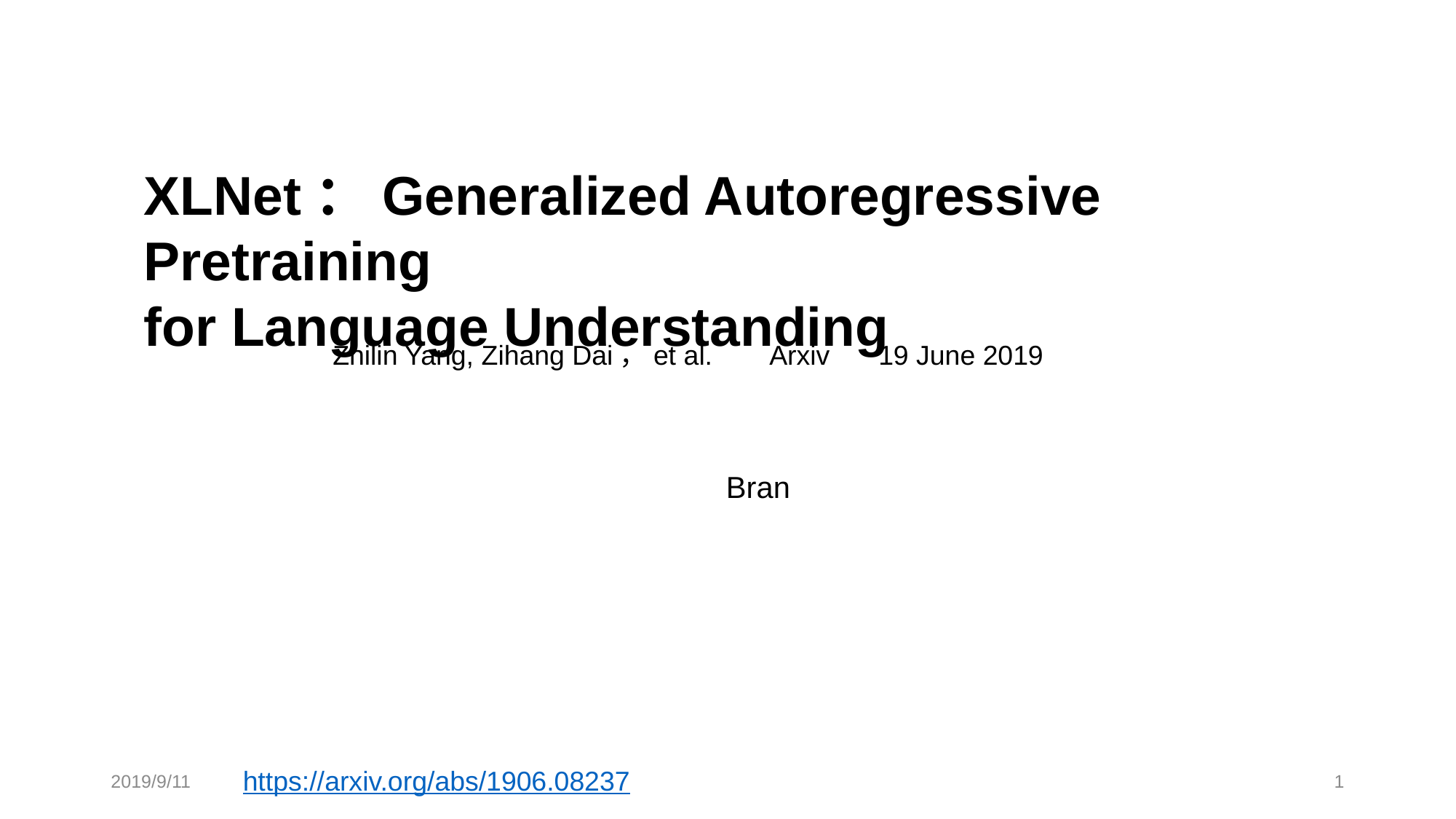

XLNet：Generalized Autoregressive Pretraining
for Language Understanding
Zhilin Yang, Zihang Dai，et al.	Arxiv	19 June 2019
Bran
https://arxiv.org/abs/1906.08237
2019/9/11
1